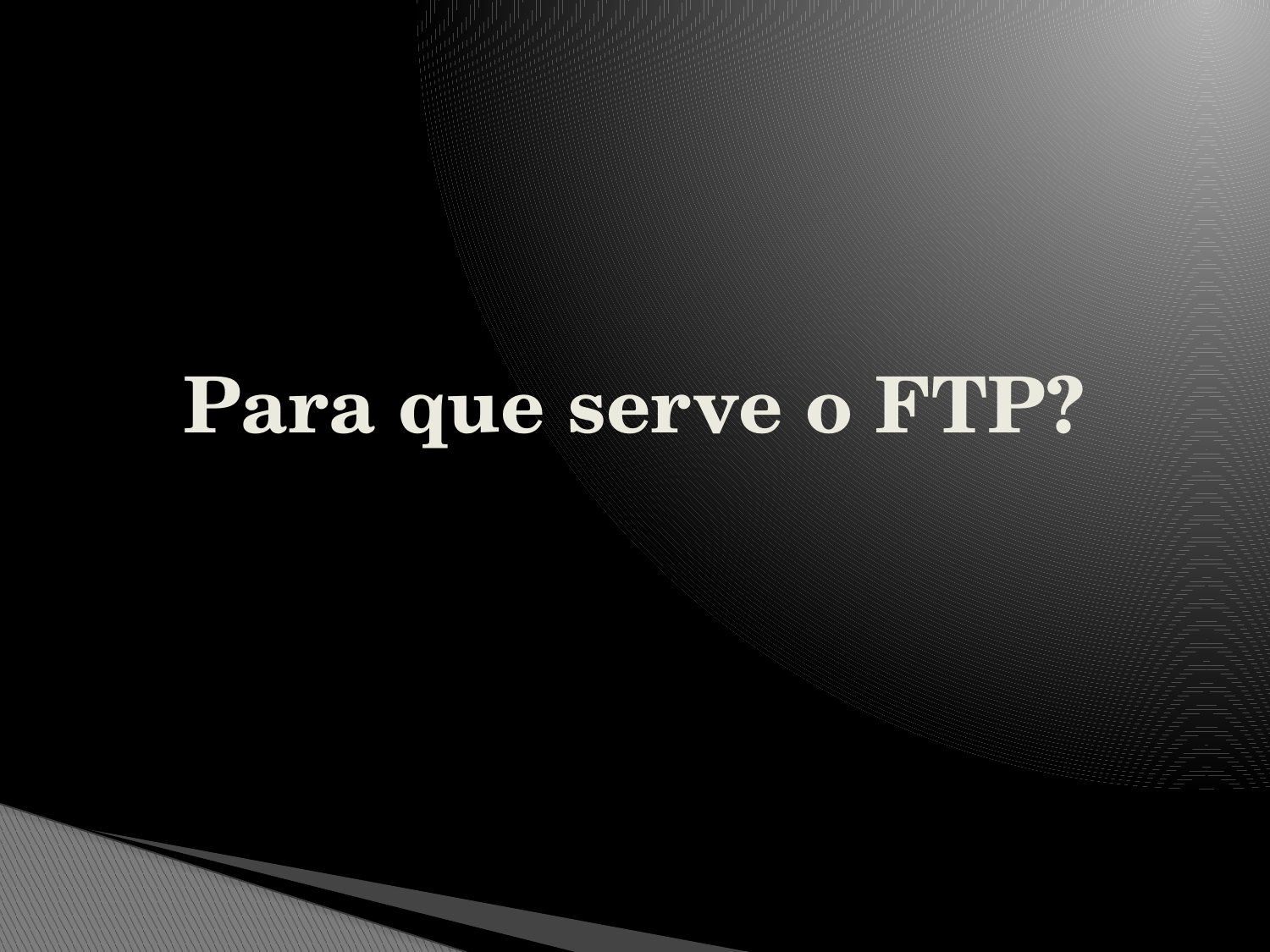

# Para que serve o FTP?
7